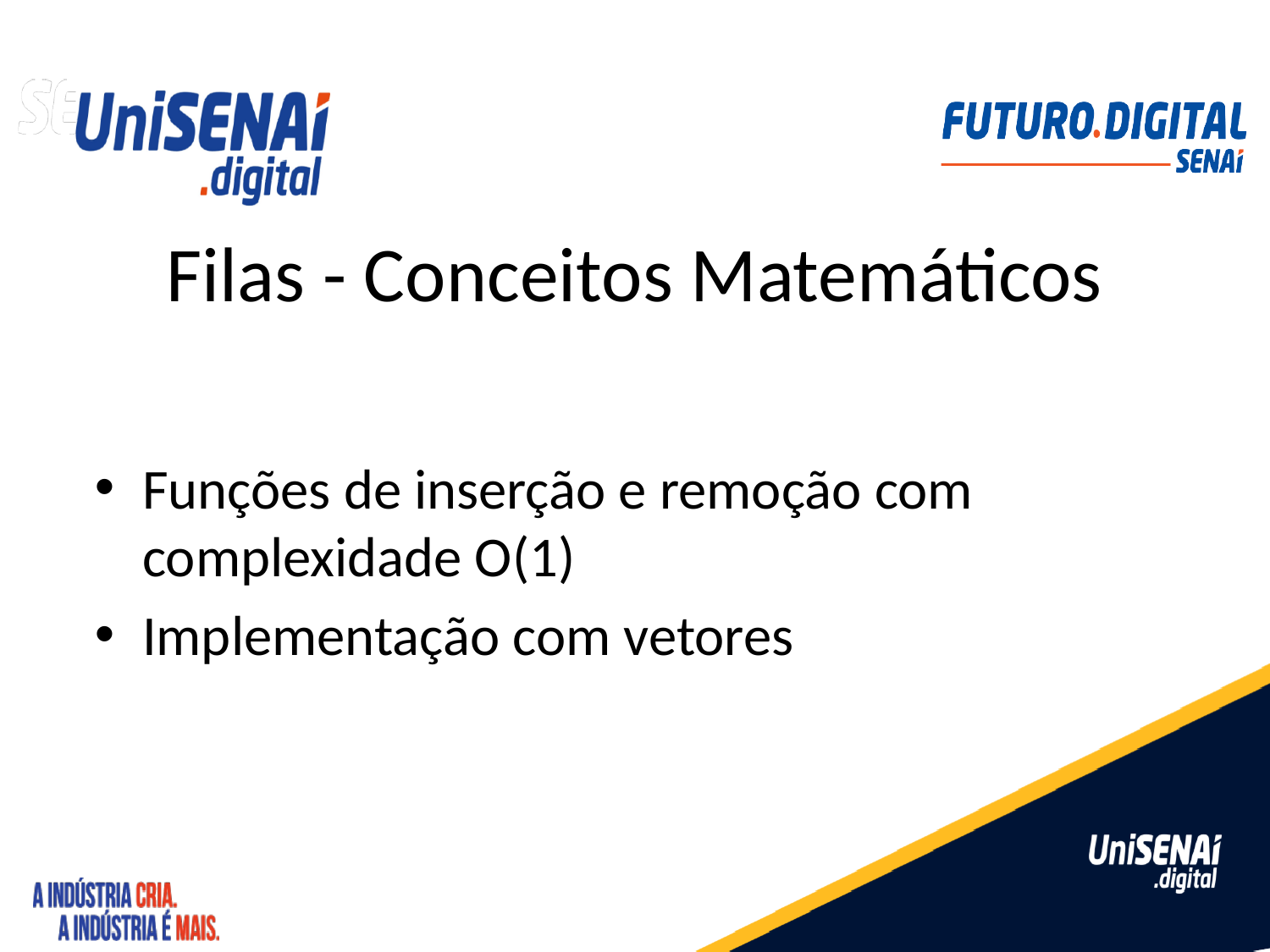

# Filas - Conceitos Matemáticos
Funções de inserção e remoção com complexidade O(1)
Implementação com vetores